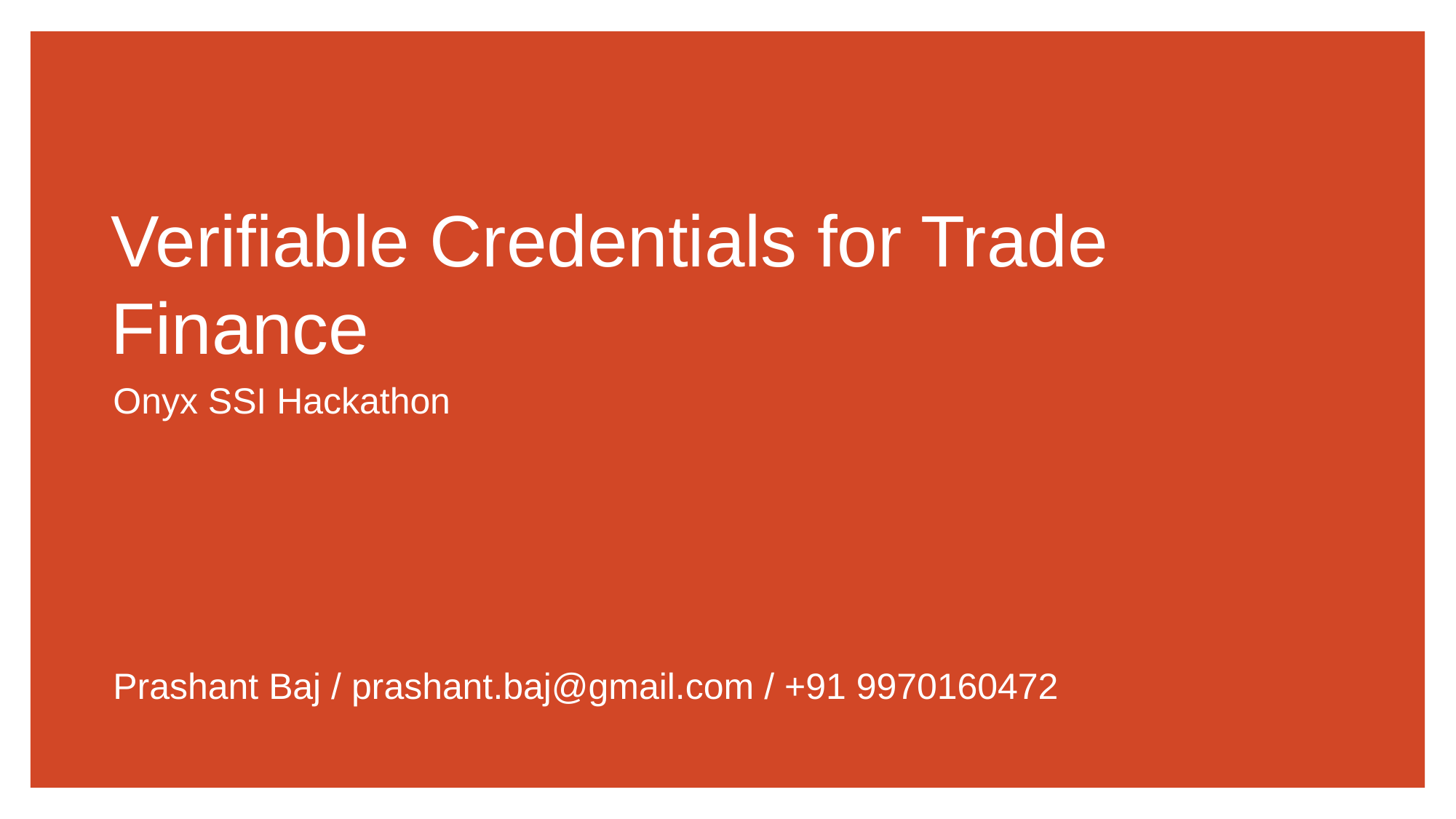

# Verifiable Credentials for Trade Finance
Onyx SSI Hackathon
Prashant Baj / prashant.baj@gmail.com / +91 9970160472